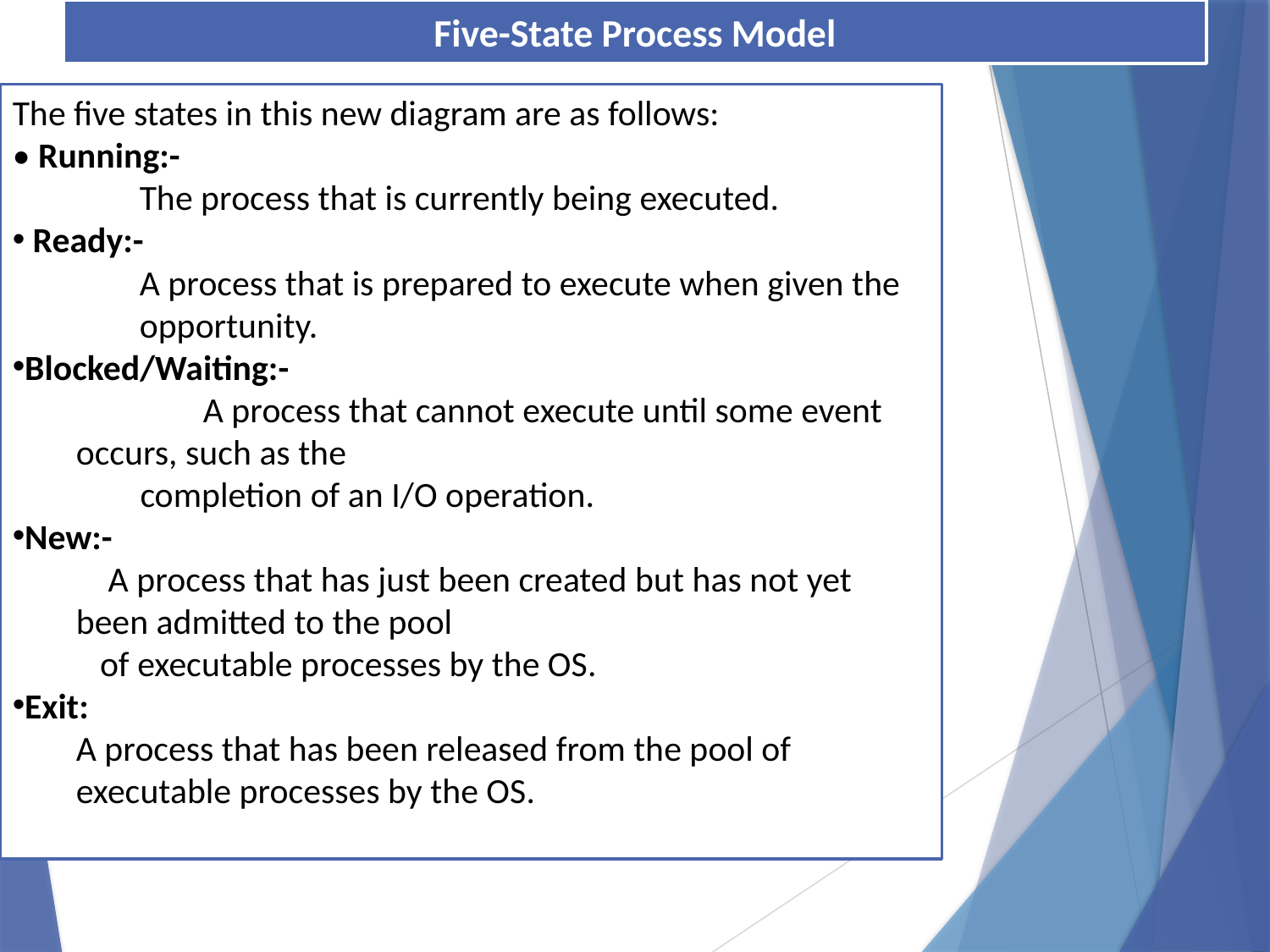

Five-State Process Model
The five states in this new diagram are as follows:
• Running:-
	The process that is currently being executed.
 Ready:-
A process that is prepared to execute when given the opportunity.
Blocked/Waiting:-
 	A process that cannot execute until some event occurs, such as the
        completion of an I/O operation.
New:-
    A process that has just been created but has not yet been admitted to the pool
   of executable processes by the OS.
Exit:
A process that has been released from the pool of executable processes by the OS.